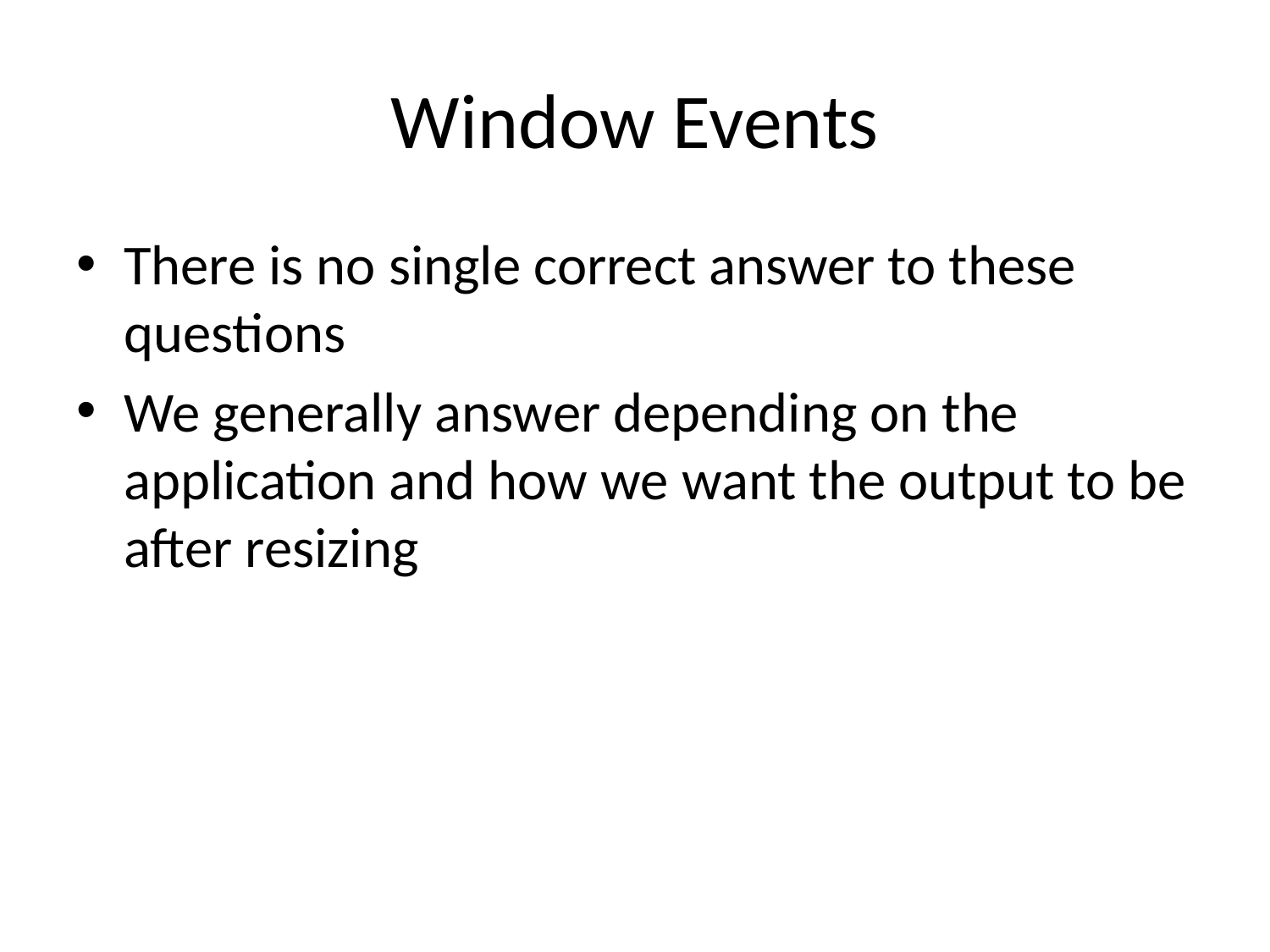

# Window Events
There is no single correct answer to these questions
We generally answer depending on the application and how we want the output to be after resizing